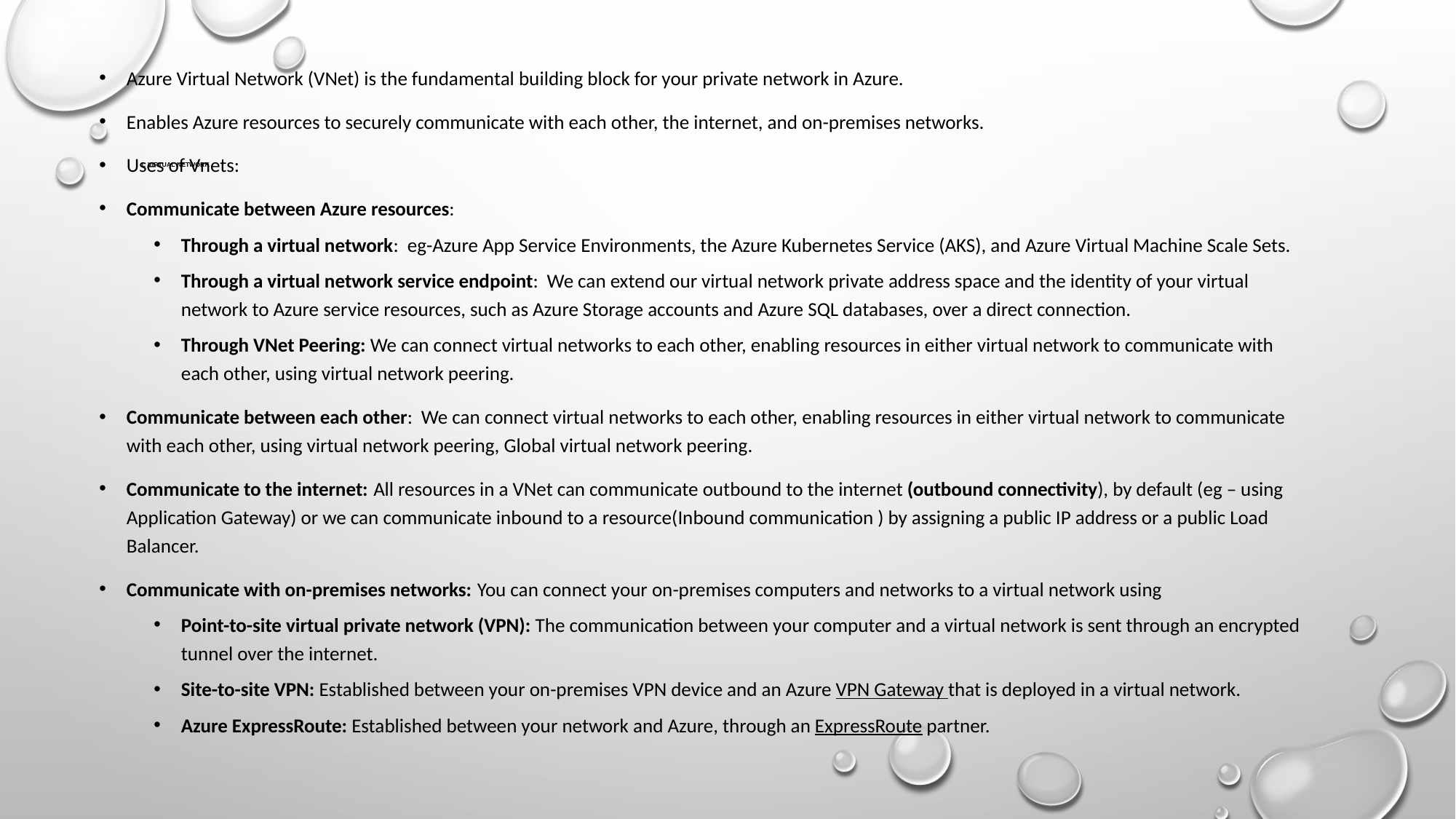

Azure Virtual Network (VNet) is the fundamental building block for your private network in Azure.
Enables Azure resources to securely communicate with each other, the internet, and on-premises networks.
Uses of Vnets:
Communicate between Azure resources:
Through a virtual network:  eg-Azure App Service Environments, the Azure Kubernetes Service (AKS), and Azure Virtual Machine Scale Sets.
Through a virtual network service endpoint:  We can extend our virtual network private address space and the identity of your virtual network to Azure service resources, such as Azure Storage accounts and Azure SQL databases, over a direct connection.
Through VNet Peering: We can connect virtual networks to each other, enabling resources in either virtual network to communicate with each other, using virtual network peering.
Communicate between each other:  We can connect virtual networks to each other, enabling resources in either virtual network to communicate with each other, using virtual network peering, Global virtual network peering.
Communicate to the internet: All resources in a VNet can communicate outbound to the internet (outbound connectivity), by default (eg – using Application Gateway) or we can communicate inbound to a resource(Inbound communication ) by assigning a public IP address or a public Load Balancer.
Communicate with on-premises networks: You can connect your on-premises computers and networks to a virtual network using
Point-to-site virtual private network (VPN): The communication between your computer and a virtual network is sent through an encrypted tunnel over the internet.
Site-to-site VPN: Established between your on-premises VPN device and an Azure VPN Gateway that is deployed in a virtual network.
Azure ExpressRoute: Established between your network and Azure, through an ExpressRoute partner.
# 1. Virtual network